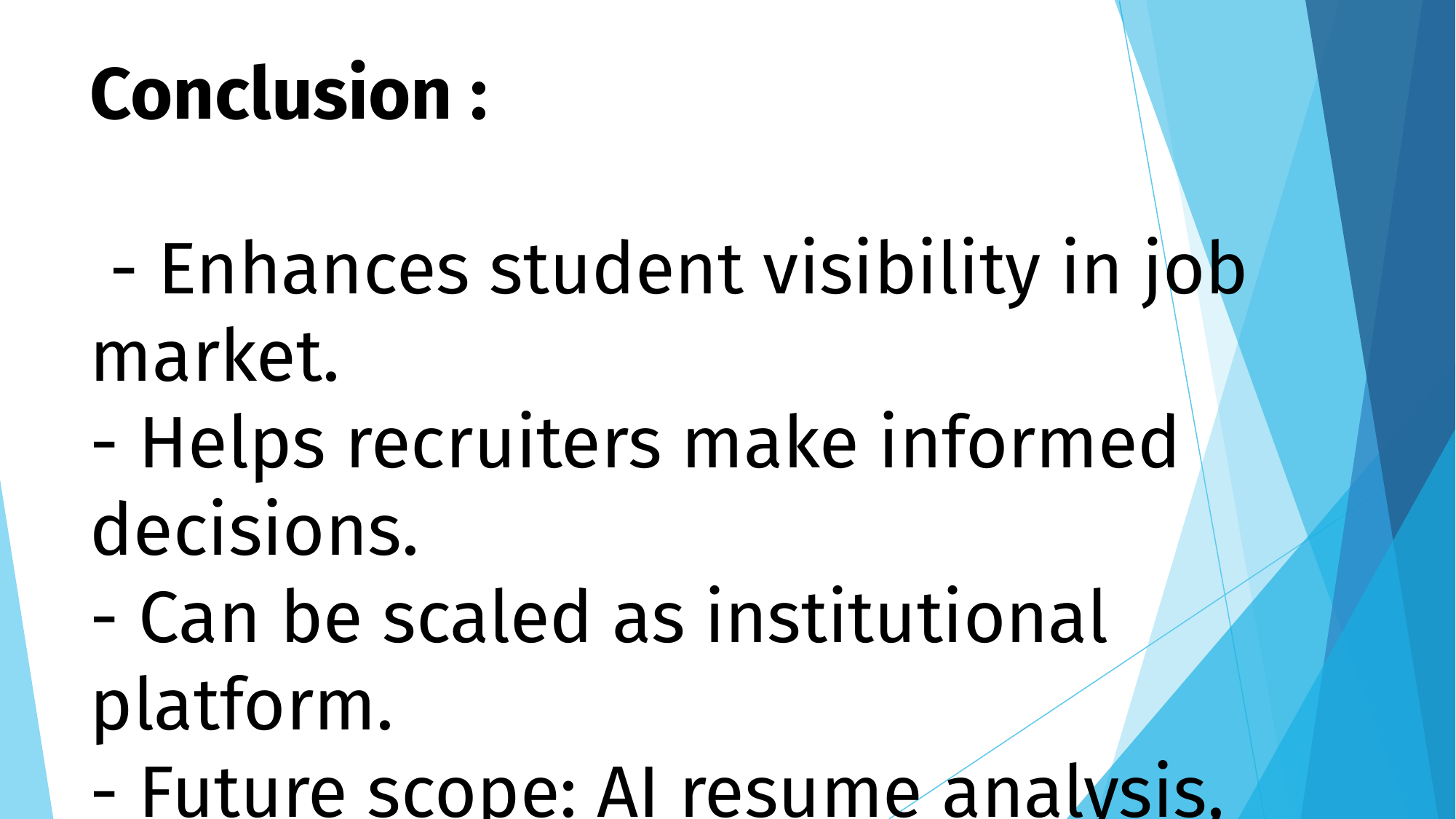

# Conclusion :

 - Enhances student visibility in job market.
- Helps recruiters make informed decisions.
- Can be scaled as institutional platform.
- Future scope: AI resume analysis, recruiter chat, auto-skill matching